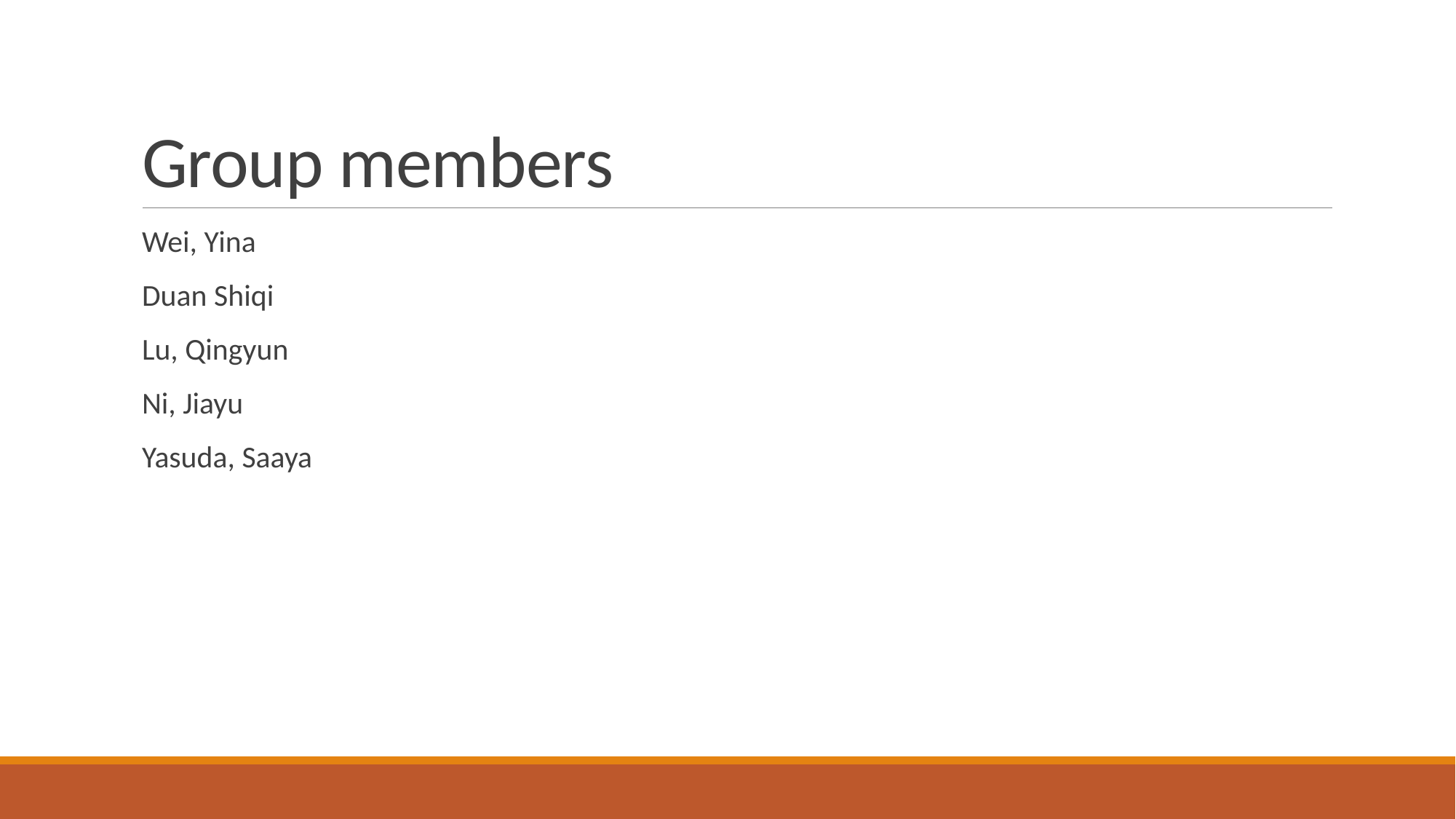

# Group members
Wei, Yina
Duan Shiqi
Lu, Qingyun
Ni, Jiayu
Yasuda, Saaya